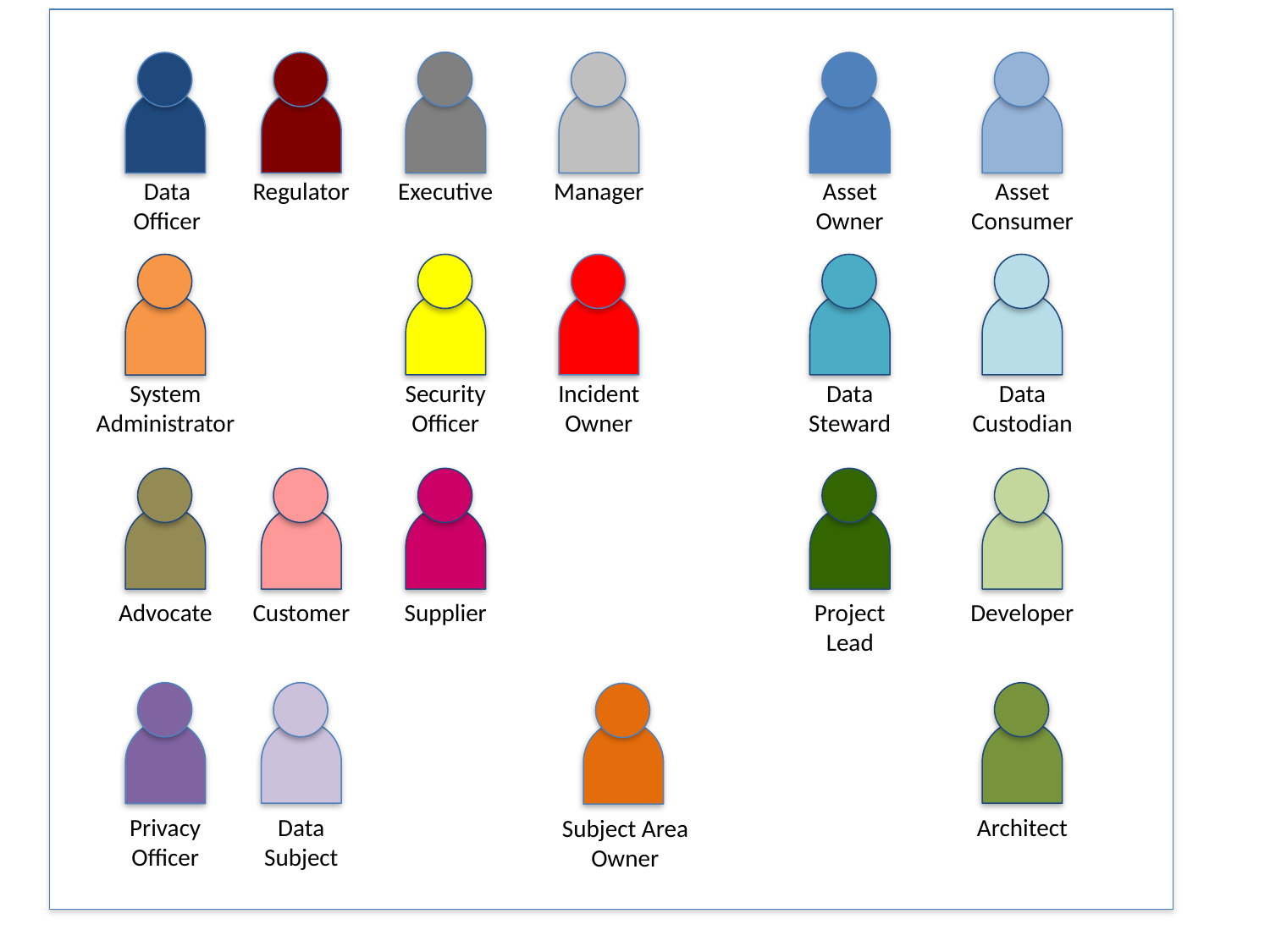

Data
Officer
Regulator
Executive
Manager
Asset
Owner
Asset
Consumer

System Administrator
Security
Officer
Incident
Owner
Data Steward
Data Custodian

Advocate
Customer
Supplier
Project
Lead
Developer

Privacy Officer
Data Subject
Architect
Subject Area Owner